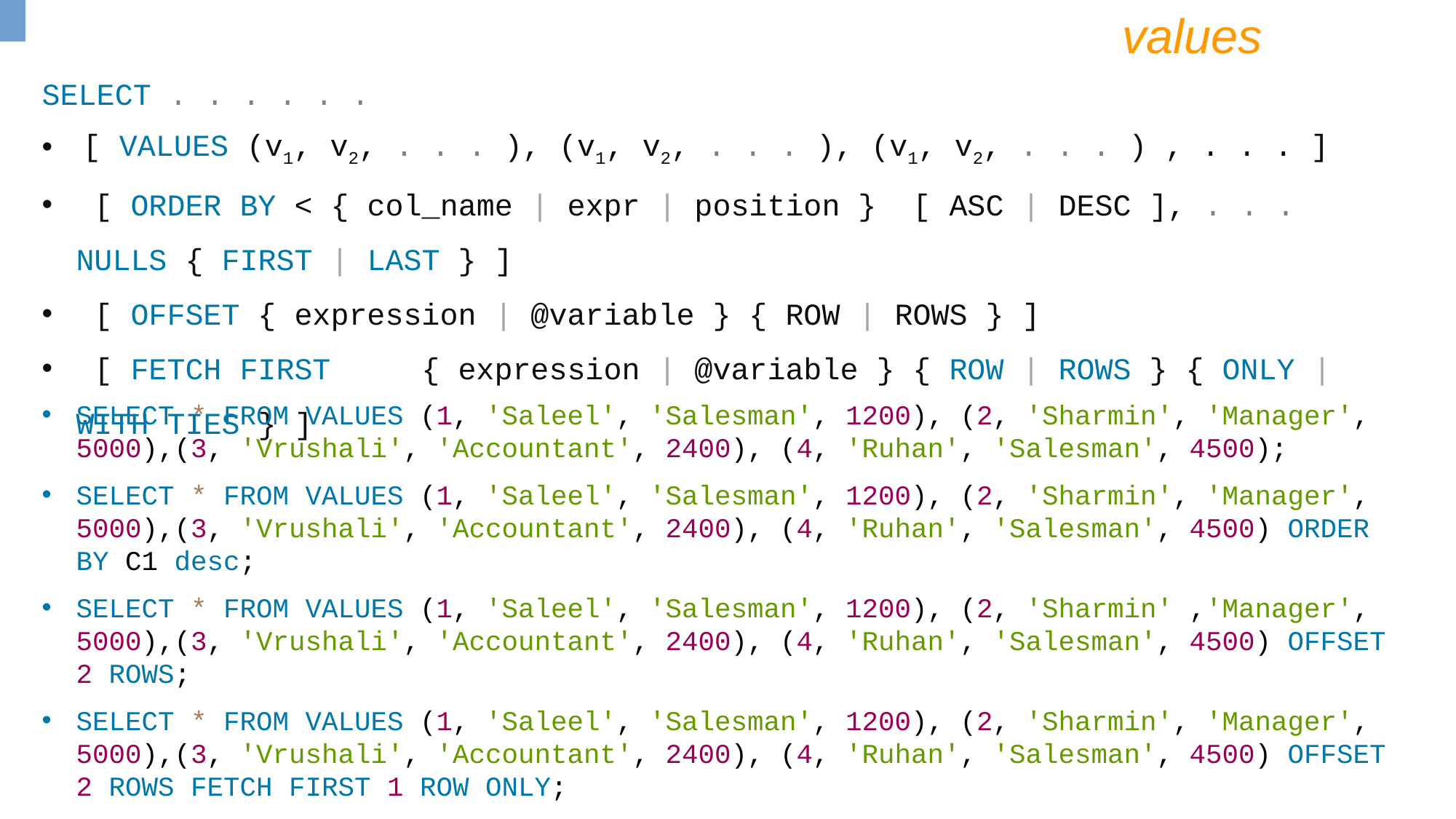

values
SELECT . . . . . .

[ VALUES (v1, v2, . . . ), (v1, v2, . . . ), (v1, v2, . . . ) , . . . ]
 [ ORDER BY < { col_name | expr | position }  [ ASC | DESC ], . . .  NULLS { FIRST | LAST } ]
 [ OFFSET { expression | @variable } { ROW | ROWS } ]
 [ FETCH FIRST	 { expression | @variable } { ROW | ROWS } { ONLY | WITH TIES } ]
SELECT * FROM VALUES (1, 'Saleel', 'Salesman', 1200), (2, 'Sharmin', 'Manager', 5000),(3, 'Vrushali', 'Accountant', 2400), (4, 'Ruhan', 'Salesman', 4500);

SELECT * FROM VALUES (1, 'Saleel', 'Salesman', 1200), (2, 'Sharmin', 'Manager', 5000),(3, 'Vrushali', 'Accountant', 2400), (4, 'Ruhan', 'Salesman', 4500) ORDER BY C1 desc;

SELECT * FROM VALUES (1, 'Saleel', 'Salesman', 1200), (2, 'Sharmin' ,'Manager', 5000),(3, 'Vrushali', 'Accountant', 2400), (4, 'Ruhan', 'Salesman', 4500) OFFSET 2 ROWS;

SELECT * FROM VALUES (1, 'Saleel', 'Salesman', 1200), (2, 'Sharmin', 'Manager', 5000),(3, 'Vrushali', 'Accountant', 2400), (4, 'Ruhan', 'Salesman', 4500) OFFSET 2 ROWS FETCH FIRST 1 ROW ONLY;